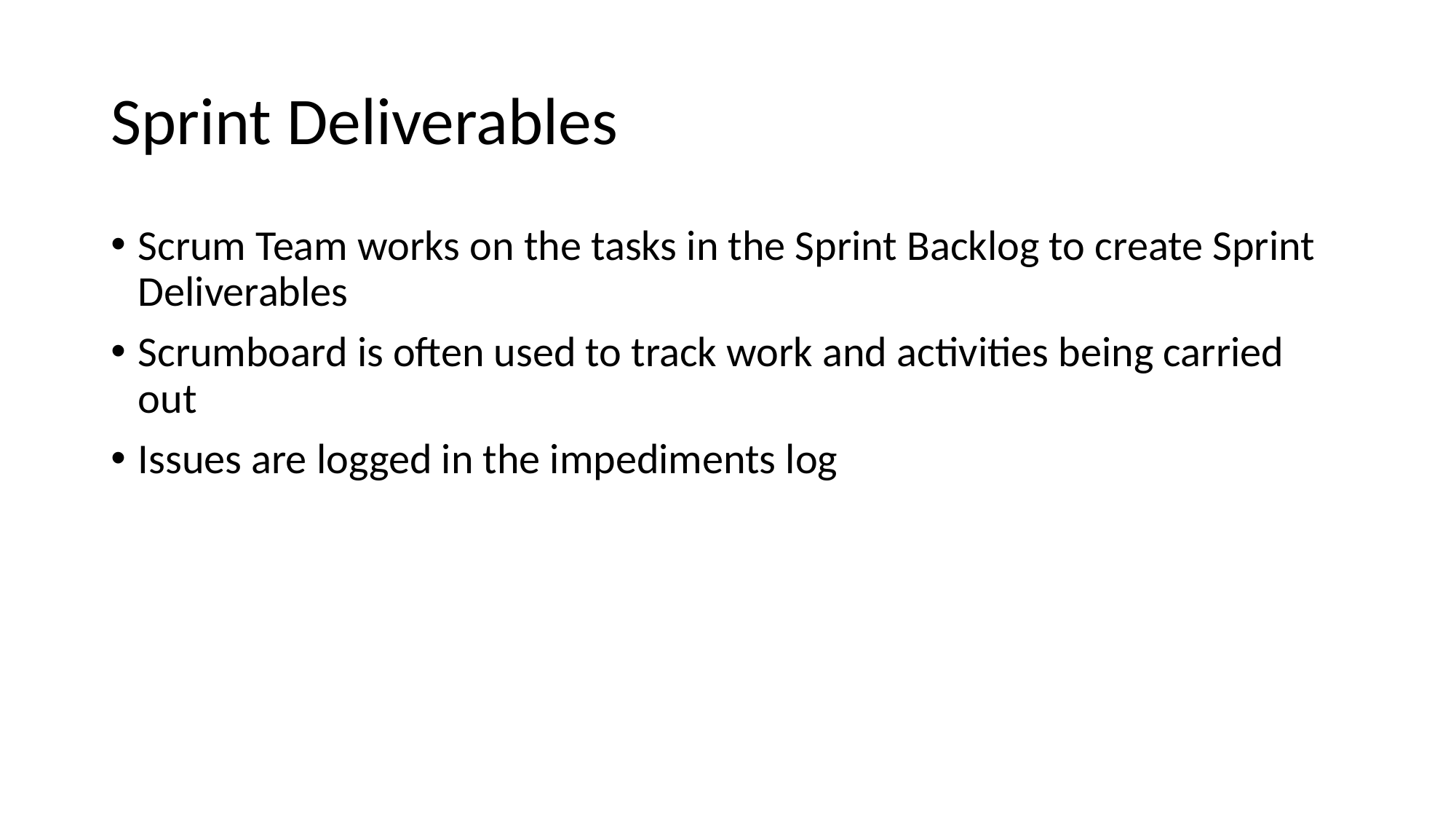

# Sprint Deliverables
Scrum Team works on the tasks in the Sprint Backlog to create Sprint Deliverables
Scrumboard is often used to track work and activities being carried out
Issues are logged in the impediments log